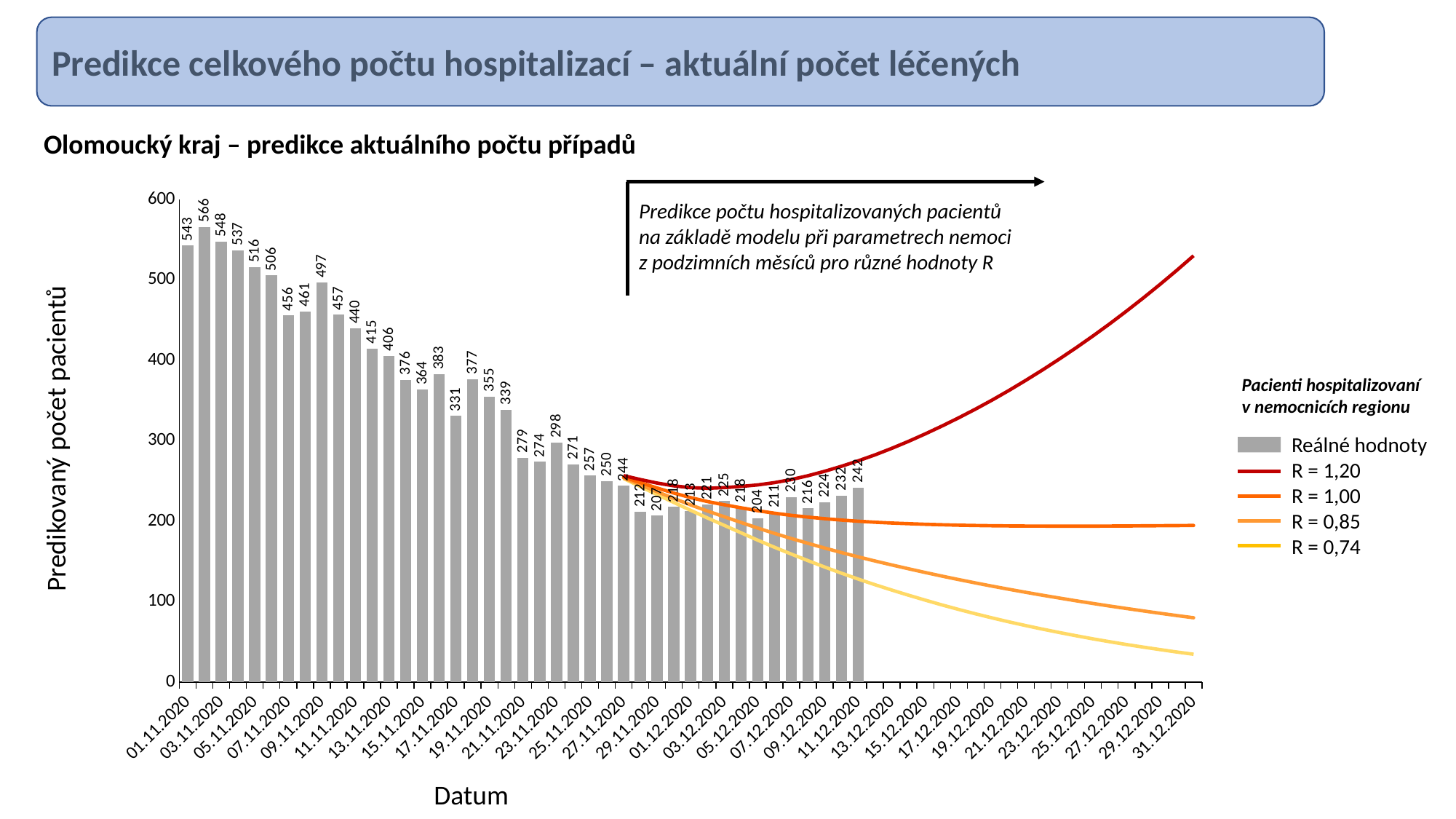

Predikce celkového počtu hospitalizací – aktuální počet léčených
Olomoucký kraj – predikce aktuálního počtu případů

### Chart

| Category | Reálné hodnoty | R = 0.74 | R = 0.85 | R = 1.00 | R = 1.20 |  |
|---|---|---|---|---|---|---|
| 01.11.2020 | 543.0 | None | None | None | None | None |
| 02.11.2020 | 566.0 | None | None | None | None | None |
| 03.11.2020 | 548.0 | None | None | None | None | None |
| 04.11.2020 | 537.0 | None | None | None | None | None |
| 05.11.2020 | 516.0 | None | None | None | None | None |
| 06.11.2020 | 506.0 | None | None | None | None | None |
| 07.11.2020 | 456.0 | None | None | None | None | None |
| 08.11.2020 | 461.0 | None | None | None | None | None |
| 09.11.2020 | 497.0 | None | None | None | None | None |
| 10.11.2020 | 457.0 | None | None | None | None | None |
| 11.11.2020 | 440.0 | None | None | None | None | None |
| 12.11.2020 | 415.0 | None | None | None | None | None |
| 13.11.2020 | 406.0 | None | None | None | None | None |
| 14.11.2020 | 376.0 | None | None | None | None | None |
| 15.11.2020 | 364.0 | None | None | None | None | None |
| 16.11.2020 | 383.0 | None | None | None | None | None |
| 17.11.2020 | 331.0 | None | None | None | None | None |
| 18.11.2020 | 377.0 | None | None | None | None | None |
| 19.11.2020 | 355.0 | None | None | None | None | None |
| 20.11.2020 | 339.0 | None | None | None | None | None |
| 21.11.2020 | 279.0 | None | None | None | None | None |
| 22.11.2020 | 274.0 | None | None | None | None | None |
| 23.11.2020 | 298.0 | None | None | None | None | None |
| 24.11.2020 | 271.0 | None | None | None | None | None |
| 25.11.2020 | 257.0 | None | None | None | None | None |
| 26.11.2020 | 250.0 | None | None | None | None | None |
| 27.11.2020 | 244.0 | 253.17456373461974 | 254.0776710046688 | 255.26195679151405 | 256.84418166568963 | None |
| 28.11.2020 | 212.0 | 243.15326155851804 | 245.3083267290065 | 248.1422714220566 | 251.92000005366333 | None |
| 29.11.2020 | 207.0 | 233.2294826940103 | 236.75526655515498 | 241.39051851645584 | 247.56979998101306 | None |
| 30.11.2020 | 218.0 | 223.37878412701065 | 228.42087421913868 | 235.0962626923727 | 244.0886669318097 | None |
| 01.12.2020 | 213.0 | 213.65290517011672 | 220.38670448756562 | 229.42632635497964 | 241.81935984882602 | None |
| 02.12.2020 | 221.0 | 204.18578507720488 | 212.80571957593546 | 224.57638834661094 | 241.05400806328288 | None |
| 03.12.2020 | 225.0 | 195.00634790382412 | 205.7084726299963 | 220.5859323153576 | 241.86279638190354 | None |
| 04.12.2020 | 218.0 | 185.76657780129713 | 198.6261900631298 | 216.80455795182942 | 243.31095485606238 | None |
| 05.12.2020 | 204.0 | 176.6088312264001 | 191.63582460973592 | 213.21650620241647 | 245.2753427150713 | None |
| 06.12.2020 | 211.0 | 167.79469638287418 | 184.98344290564006 | 210.07162360502386 | 248.07787510423896 | None |
| 07.12.2020 | 230.0 | 159.31932286928188 | 178.67886798432508 | 207.4390744087032 | 251.95164901262783 | None |
| 08.12.2020 | 216.0 | 151.11818556487725 | 172.63244957942302 | 205.20154148901895 | 256.7668194824493 | None |
| 09.12.2020 | 224.0 | 143.1466171060926 | 166.77197602818651 | 203.23081700157803 | 262.30966982591315 | None |
| 10.12.2020 | 232.0 | 135.4884866186404 | 161.15457312828403 | 201.53624800147742 | 268.50737258403177 | None |
| 11.12.2020 | 242.0 | 128.17951256756646 | 155.78921454316028 | 200.08780678541652 | 275.2866939352936 | None |
| 12.12.2020 | None | 121.18769154151958 | 150.64223222045428 | 198.84872899536919 | 282.6686578092842 | None |
| 13.12.2020 | None | 114.53524101603861 | 145.73603601484652 | 197.85603558539827 | 290.76016046644577 | None |
| 14.12.2020 | None | 108.14970224299515 | 141.00205079444183 | 197.04825056147527 | 299.5188010410171 | None |
| 15.12.2020 | None | 101.96202002745616 | 136.36415478667823 | 196.32070375730422 | 308.78567190718616 | None |
| 16.12.2020 | None | 96.02749968692738 | 131.87129312252705 | 195.69858597496318 | 318.5432953890901 | None |
| 17.12.2020 | None | 90.36727997623156 | 127.53765736723831 | 195.18425724332974 | 328.80836505871014 | None |
| 18.12.2020 | None | 84.98833359114171 | 123.37181764669931 | 194.78478313273047 | 339.620702818099 | None |
| 19.12.2020 | None | 79.84742084266803 | 119.33277104613234 | 194.4653461261591 | 350.9773208690782 | None |
| 20.12.2020 | None | 74.96580713591057 | 115.44736489309291 | 194.2466072333385 | 362.91063947470985 | None |
| 21.12.2020 | None | 70.34296083717523 | 111.721281107755 | 194.12702277705972 | 375.4024556173548 | None |
| 22.12.2020 | None | 65.92169282520976 | 108.093156709912 | 194.03900747737958 | 388.3779862756376 | None |
| 23.12.2020 | None | 61.72858637054718 | 104.5927882472695 | 194.00623606719108 | 401.8731650168502 | None |
| 24.12.2020 | None | 57.72338300935681 | 101.18384554455258 | 193.99796218745558 | 415.8930470134282 | None |
| 25.12.2020 | None | 53.9066120627398 | 97.87470665135993 | 194.0264348482253 | 430.47597684594325 | None |
| 26.12.2020 | None | 50.29106058250309 | 94.68267183210688 | 194.10789909864158 | 445.6444299227738 | None |
| 27.12.2020 | None | 46.86476143634797 | 91.60215548490177 | 194.23053543094264 | 461.390058512712 | None |
| 28.12.2020 | None | 43.61067143298916 | 88.61729999660317 | 194.37466709576447 | 477.70012244769396 | None |
| 29.12.2020 | None | 40.509040287278516 | 85.71116876114903 | 194.52574174010087 | 494.58248813141614 | None |
| 30.12.2020 | None | 37.55732193559344 | 82.88189375232628 | 194.68849702952016 | 512.0683947949487 | None |
| 31.12.2020 | None | 34.77274323027768 | 80.15654815827212 | 194.8863674398252 | 530.2066494543885 | None |
Predikce počtu hospitalizovaných pacientů
na základě modelu při parametrech nemoci
z podzimních měsíců pro různé hodnoty R
Pacienti hospitalizovaní v nemocnicích regionu
Predikovaný počet pacientů
Reálné hodnoty
R = 1,20
R = 1,00
R = 0,85
R = 0,74

Datum